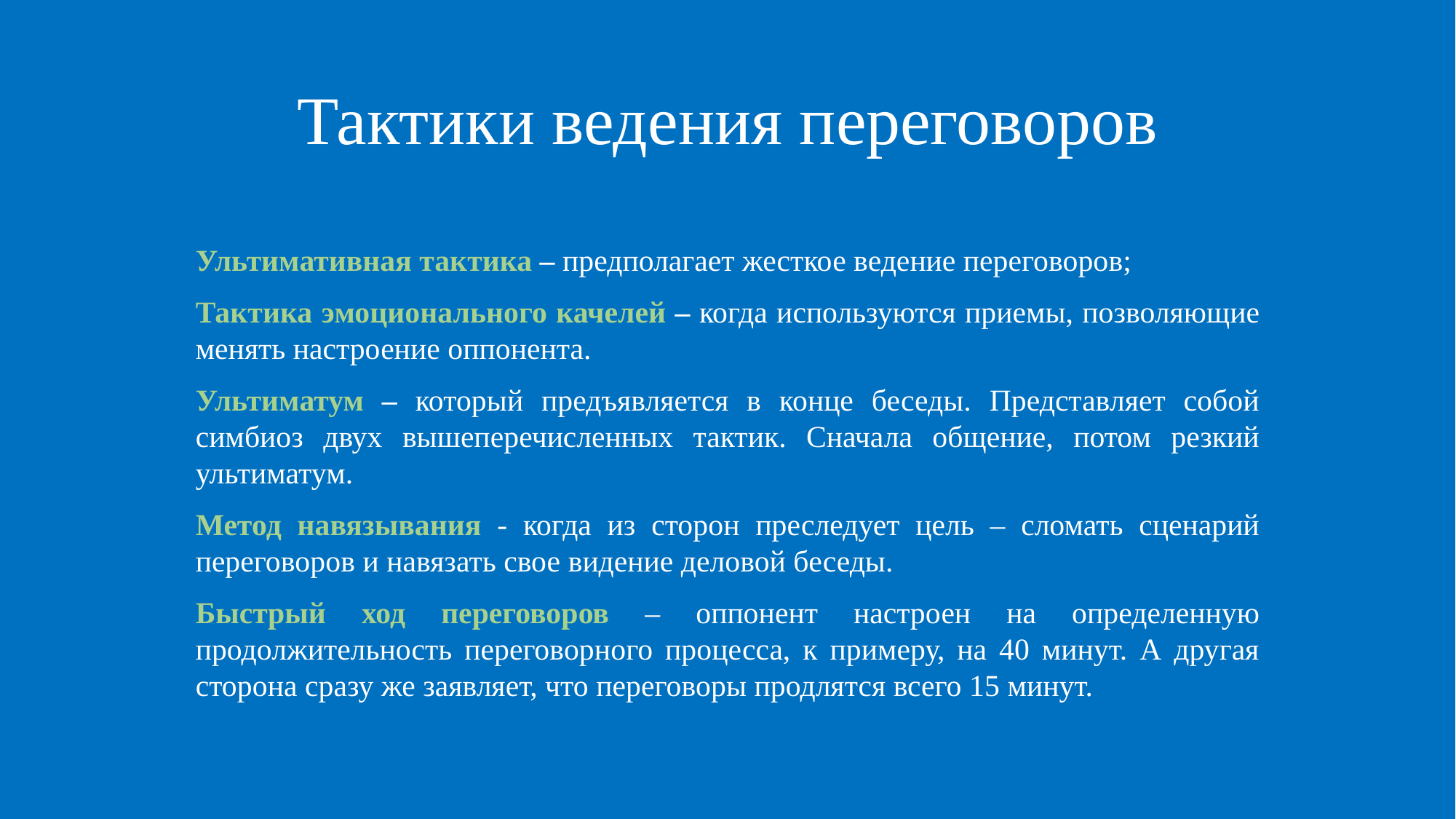

# Тактики ведения переговоров
Ультимативная тактика – предполагает жесткое ведение переговоров;
Тактика эмоционального качелей – когда используются приемы, позволяющие менять настроение оппонента.
Ультиматум – который предъявляется в конце беседы. Представляет собой симбиоз двух вышеперечисленных тактик. Сначала общение, потом резкий ультиматум.
Метод навязывания - когда из сторон преследует цель – сломать сценарий переговоров и навязать свое видение деловой беседы.
Быстрый ход переговоров – оппонент настроен на определенную продолжительность переговорного процесса, к примеру, на 40 минут. А другая сторона сразу же заявляет, что переговоры продлятся всего 15 минут.